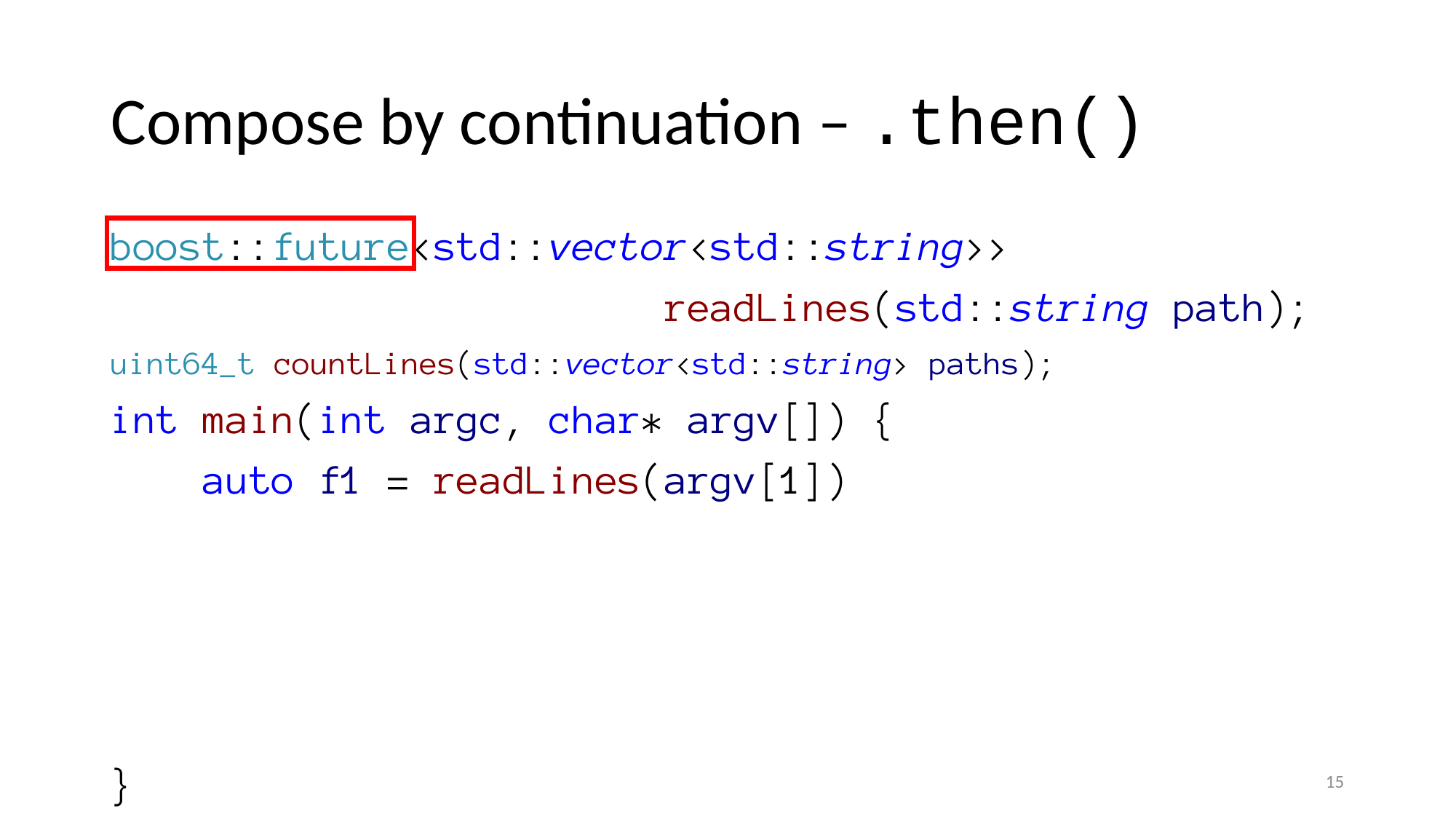

# Compose by continuation – .then()
boost::future<std::vector<std::string>>
                        readLines(std::string path);
uint64_t countLines(std::vector<std::string> paths);
int main(int argc, char* argv[]) {
    auto f1 = readLines(argv[1])

}

15